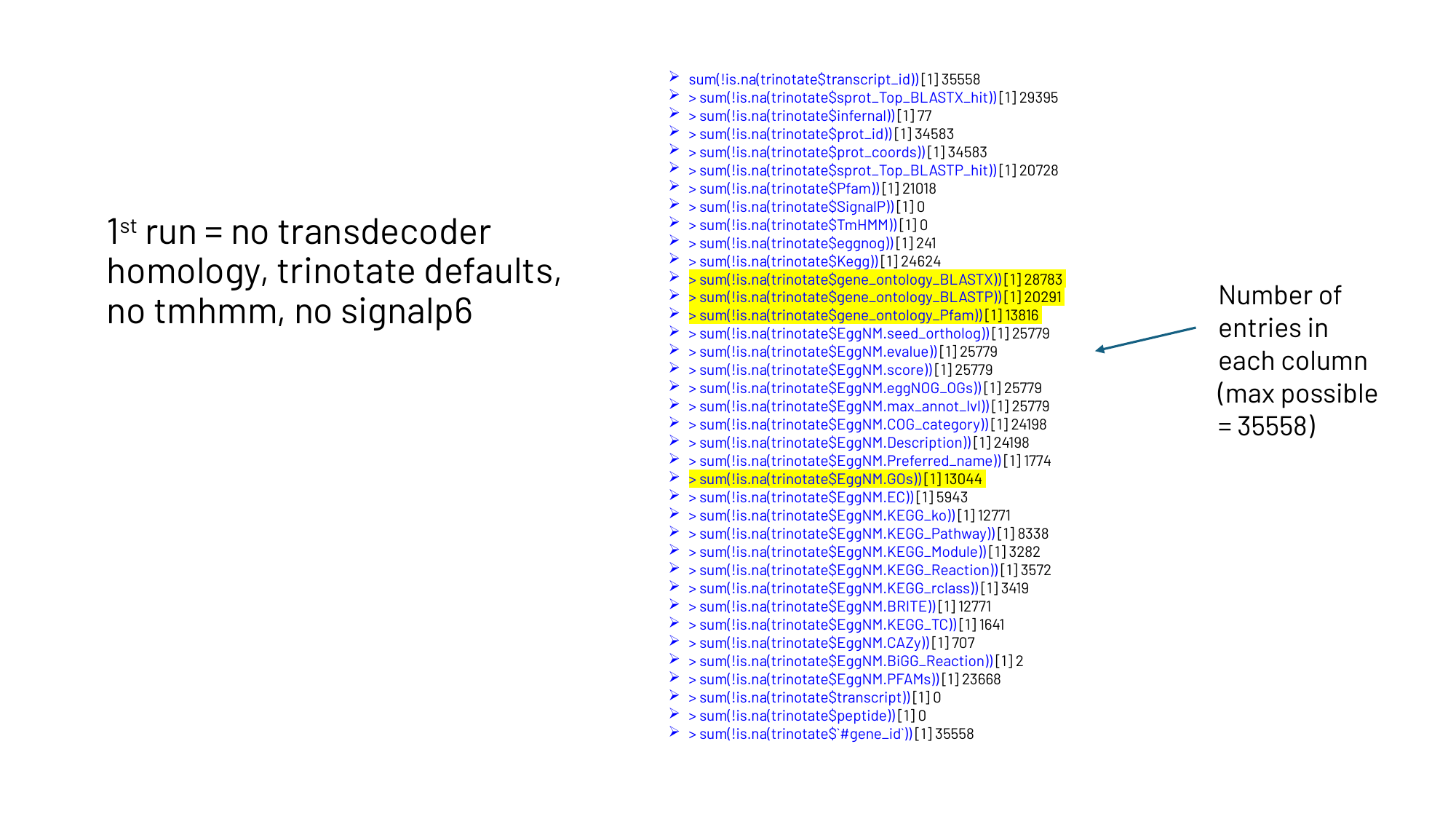

sum(!is.na(trinotate$transcript_id)) [1] 35558
> sum(!is.na(trinotate$sprot_Top_BLASTX_hit)) [1] 29395
> sum(!is.na(trinotate$infernal)) [1] 77
> sum(!is.na(trinotate$prot_id)) [1] 34583
> sum(!is.na(trinotate$prot_coords)) [1] 34583
> sum(!is.na(trinotate$sprot_Top_BLASTP_hit)) [1] 20728
> sum(!is.na(trinotate$Pfam)) [1] 21018
> sum(!is.na(trinotate$SignalP)) [1] 0
> sum(!is.na(trinotate$TmHMM)) [1] 0
> sum(!is.na(trinotate$eggnog)) [1] 241
> sum(!is.na(trinotate$Kegg)) [1] 24624
> sum(!is.na(trinotate$gene_ontology_BLASTX)) [1] 28783
> sum(!is.na(trinotate$gene_ontology_BLASTP)) [1] 20291
> sum(!is.na(trinotate$gene_ontology_Pfam)) [1] 13816
> sum(!is.na(trinotate$EggNM.seed_ortholog)) [1] 25779
> sum(!is.na(trinotate$EggNM.evalue)) [1] 25779
> sum(!is.na(trinotate$EggNM.score)) [1] 25779
> sum(!is.na(trinotate$EggNM.eggNOG_OGs)) [1] 25779
> sum(!is.na(trinotate$EggNM.max_annot_lvl)) [1] 25779
> sum(!is.na(trinotate$EggNM.COG_category)) [1] 24198
> sum(!is.na(trinotate$EggNM.Description)) [1] 24198
> sum(!is.na(trinotate$EggNM.Preferred_name)) [1] 1774
> sum(!is.na(trinotate$EggNM.GOs)) [1] 13044
> sum(!is.na(trinotate$EggNM.EC)) [1] 5943
> sum(!is.na(trinotate$EggNM.KEGG_ko)) [1] 12771
> sum(!is.na(trinotate$EggNM.KEGG_Pathway)) [1] 8338
> sum(!is.na(trinotate$EggNM.KEGG_Module)) [1] 3282
> sum(!is.na(trinotate$EggNM.KEGG_Reaction)) [1] 3572
> sum(!is.na(trinotate$EggNM.KEGG_rclass)) [1] 3419
> sum(!is.na(trinotate$EggNM.BRITE)) [1] 12771
> sum(!is.na(trinotate$EggNM.KEGG_TC)) [1] 1641
> sum(!is.na(trinotate$EggNM.CAZy)) [1] 707
> sum(!is.na(trinotate$EggNM.BiGG_Reaction)) [1] 2
> sum(!is.na(trinotate$EggNM.PFAMs)) [1] 23668
> sum(!is.na(trinotate$transcript)) [1] 0
> sum(!is.na(trinotate$peptide)) [1] 0
> sum(!is.na(trinotate$`#gene_id`)) [1] 35558
# 1st run = no transdecoder homology, trinotate defaults, no tmhmm, no signalp6
Number of entries in each column (max possible = 35558)